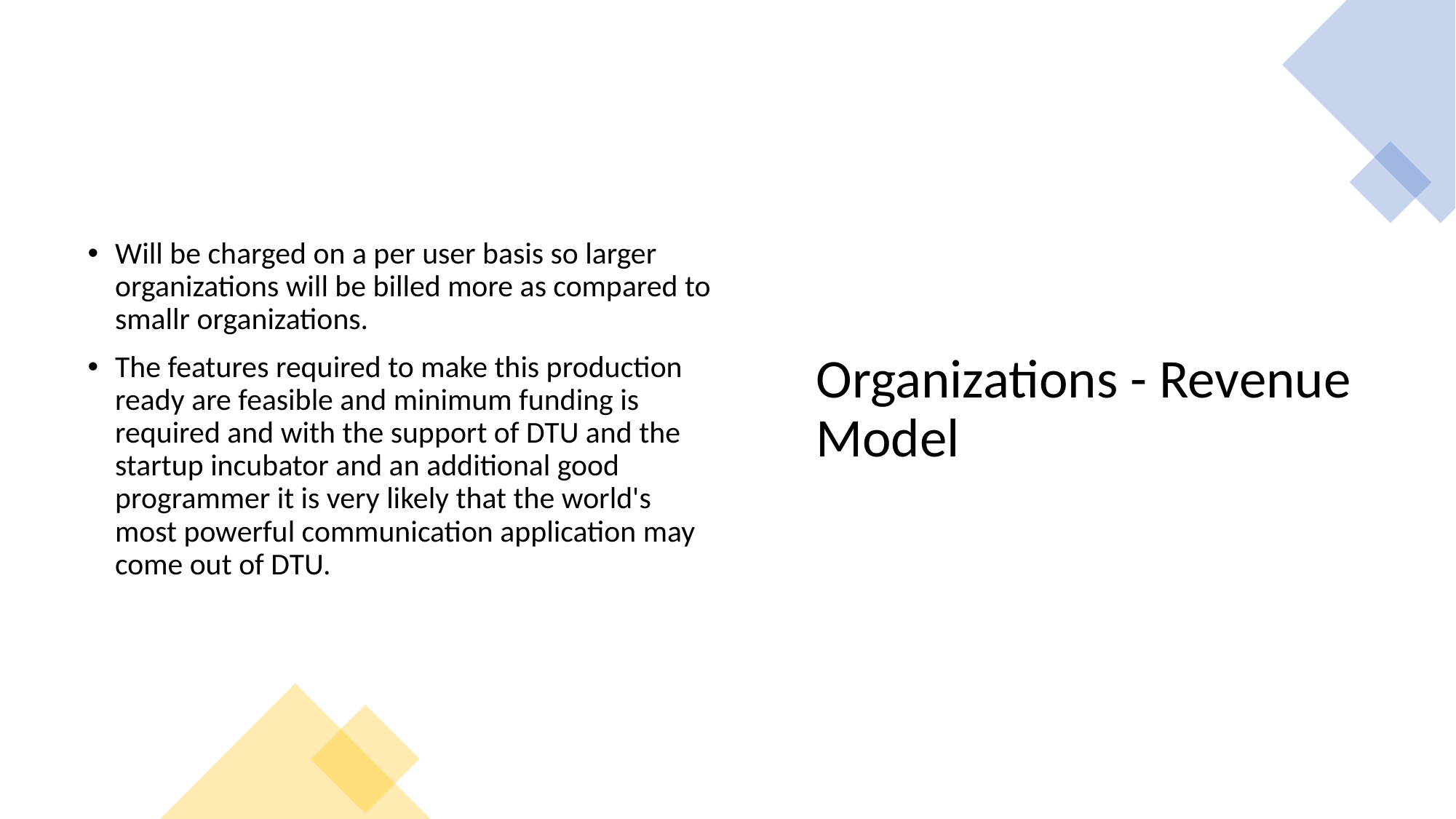

Will be charged on a per user basis so larger organizations will be billed more as compared to smallr organizations.
The features required to make this production ready are feasible and minimum funding is required and with the support of DTU and the startup incubator and an additional good programmer it is very likely that the world's most powerful communication application may come out of DTU.
# Organizations - Revenue Model